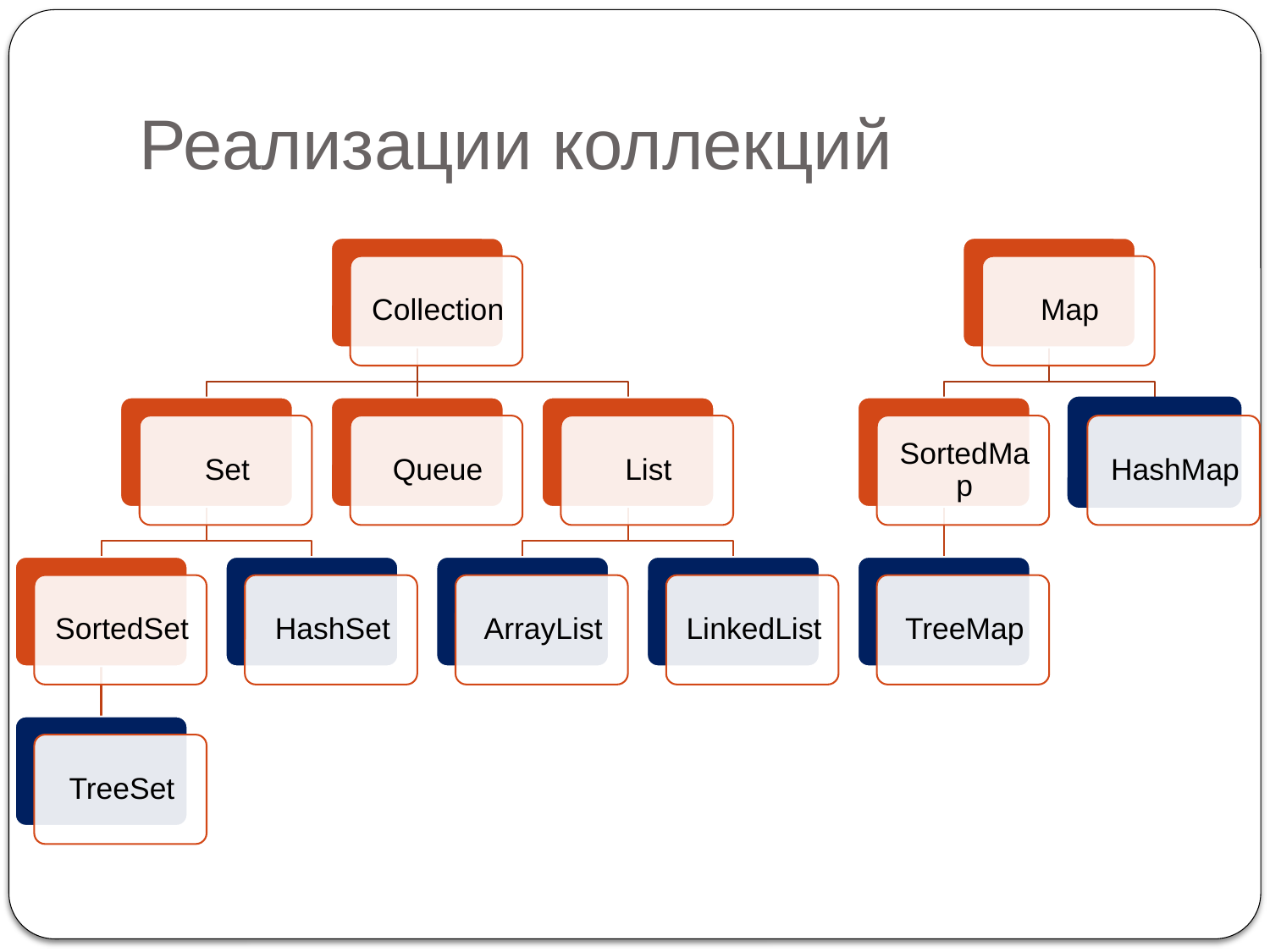

# Реализации коллекций
Collection
Set
SortedSet
TreeSet
HashSet
Queue
List
ArrayList
LinkedList
Map
SortedMap
TreeMap
HashMap